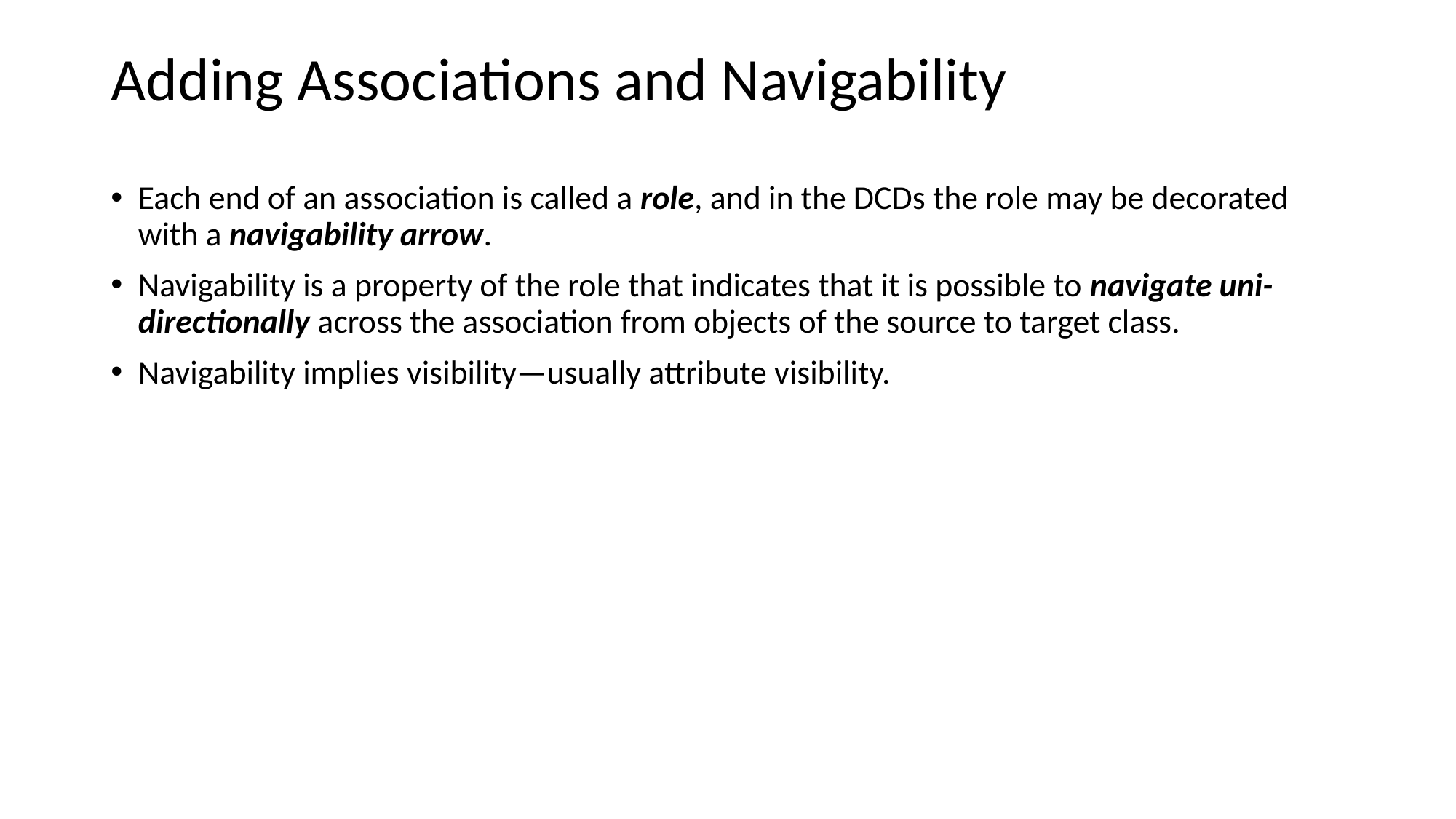

# Adding Associations and Navigability
Each end of an association is called a role, and in the DCDs the role may be decorated with a navigability arrow.
Navigability is a property of the role that indicates that it is possible to navigate uni-directionally across the association from objects of the source to target class.
Navigability implies visibility—usually attribute visibility.